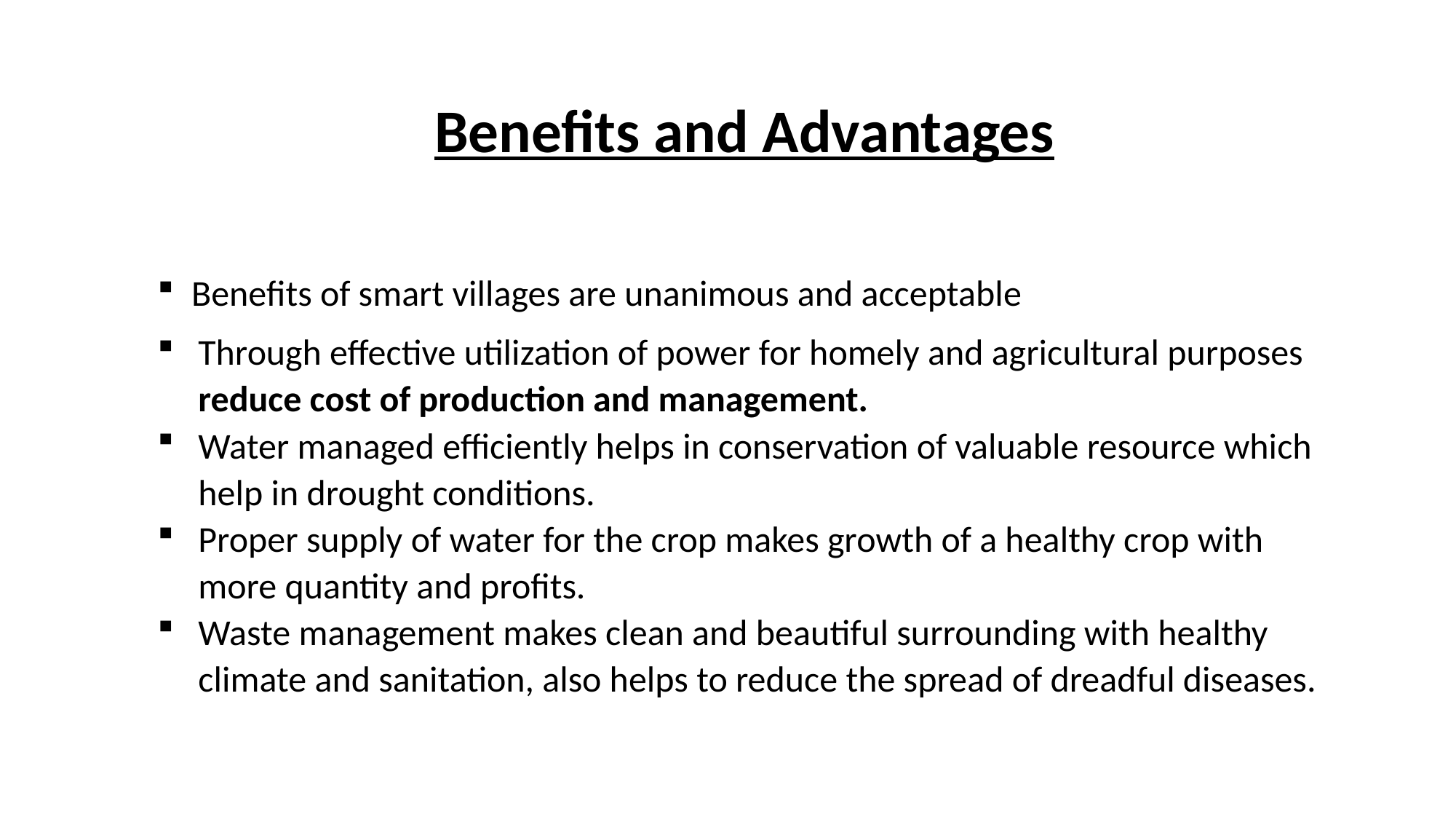

Benefits and Advantages

Benefits of smart villages are unanimous and acceptable
Through effective utilization of power for homely and agricultural purposes reduce cost of production and management.
Water managed efficiently helps in conservation of valuable resource which help in drought conditions.
Proper supply of water for the crop makes growth of a healthy crop with more quantity and profits.
Waste management makes clean and beautiful surrounding with healthy climate and sanitation, also helps to reduce the spread of dreadful diseases.